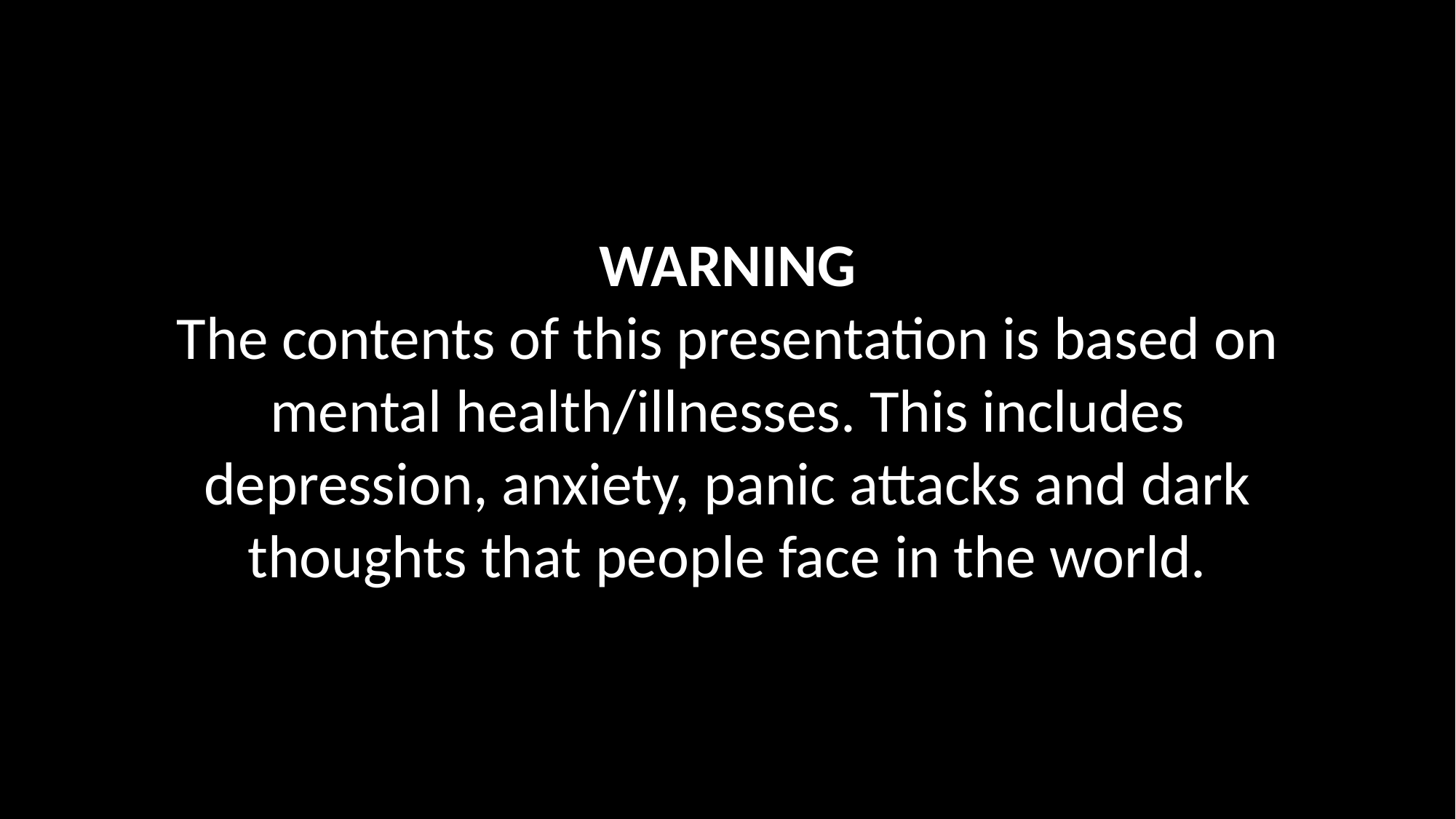

WARNING
The contents of this presentation is based on mental health/illnesses. This includes depression, anxiety, panic attacks and dark thoughts that people face in the world.